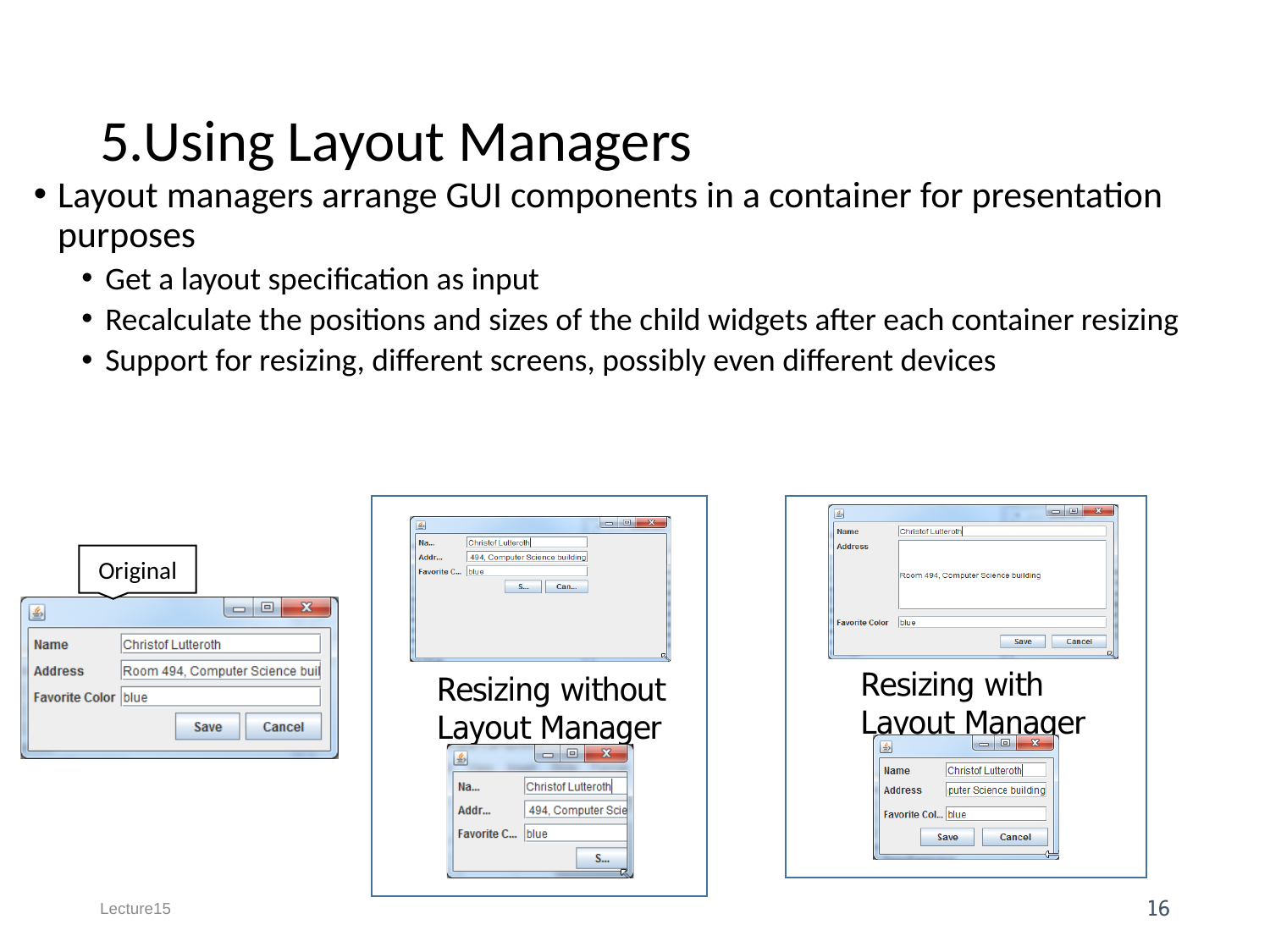

# 5.Using Layout Managers
Layout managers arrange GUI components in a container for presentation purposes
Get a layout specification as input
Recalculate the positions and sizes of the child widgets after each container resizing
Support for resizing, different screens, possibly even different devices

Resizing without Layout Manager

Resizing with
Layout Manager

Original

Lecture15
16